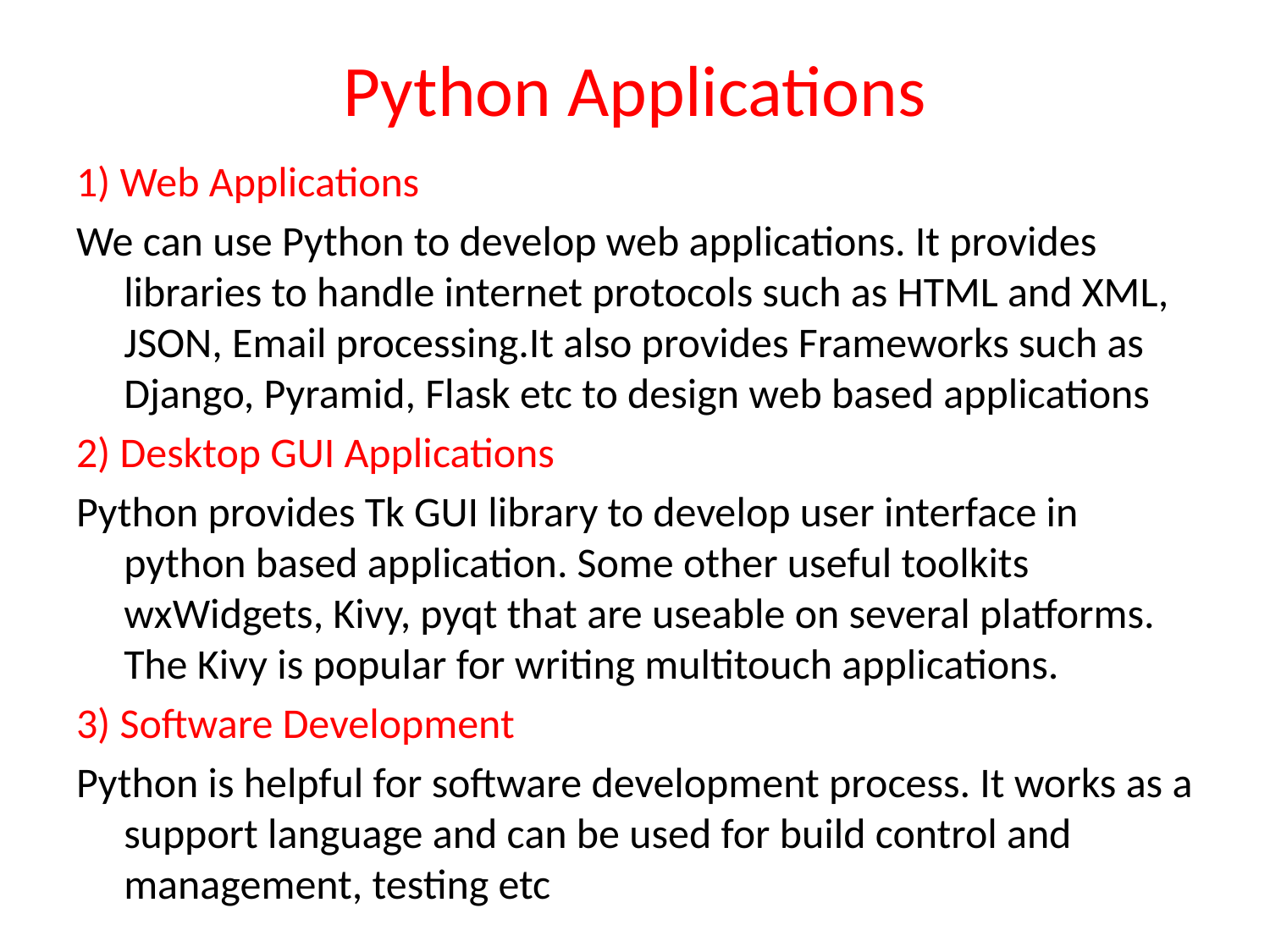

# Python Applications
1) Web Applications
We can use Python to develop web applications. It provides libraries to handle internet protocols such as HTML and XML, JSON, Email processing.It also provides Frameworks such as Django, Pyramid, Flask etc to design web based applications
2) Desktop GUI Applications
Python provides Tk GUI library to develop user interface in python based application. Some other useful toolkits wxWidgets, Kivy, pyqt that are useable on several platforms. The Kivy is popular for writing multitouch applications.
3) Software Development
Python is helpful for software development process. It works as a support language and can be used for build control and management, testing etc